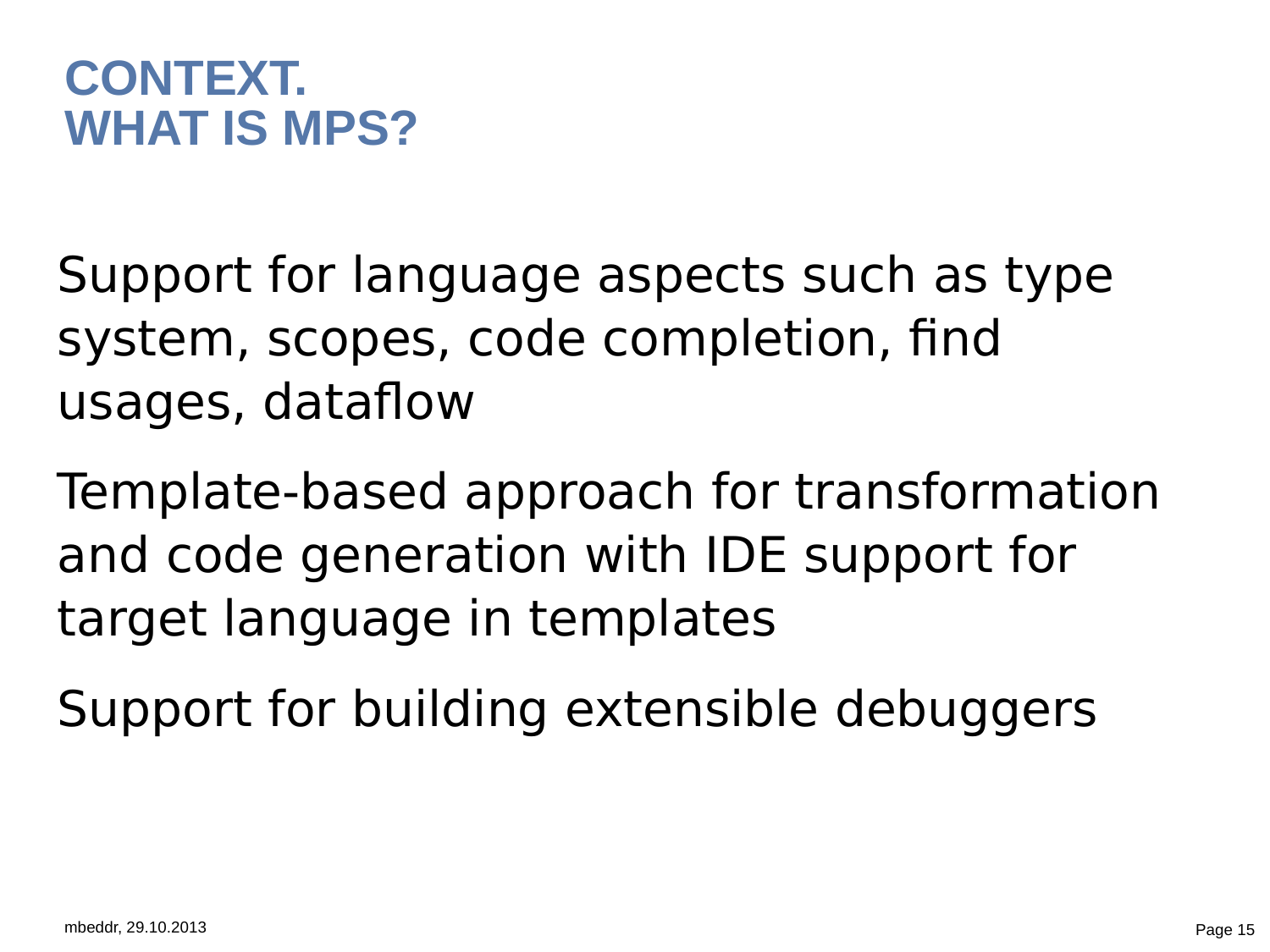

Context.
What is mPS?

Support for language aspects such as type system, scopes, code completion, find usages, dataflow
Template-based approach for transformation and code generation with IDE support for target language in templates
Support for building extensible debuggers
mbeddr, 29.10.2013
Page 15